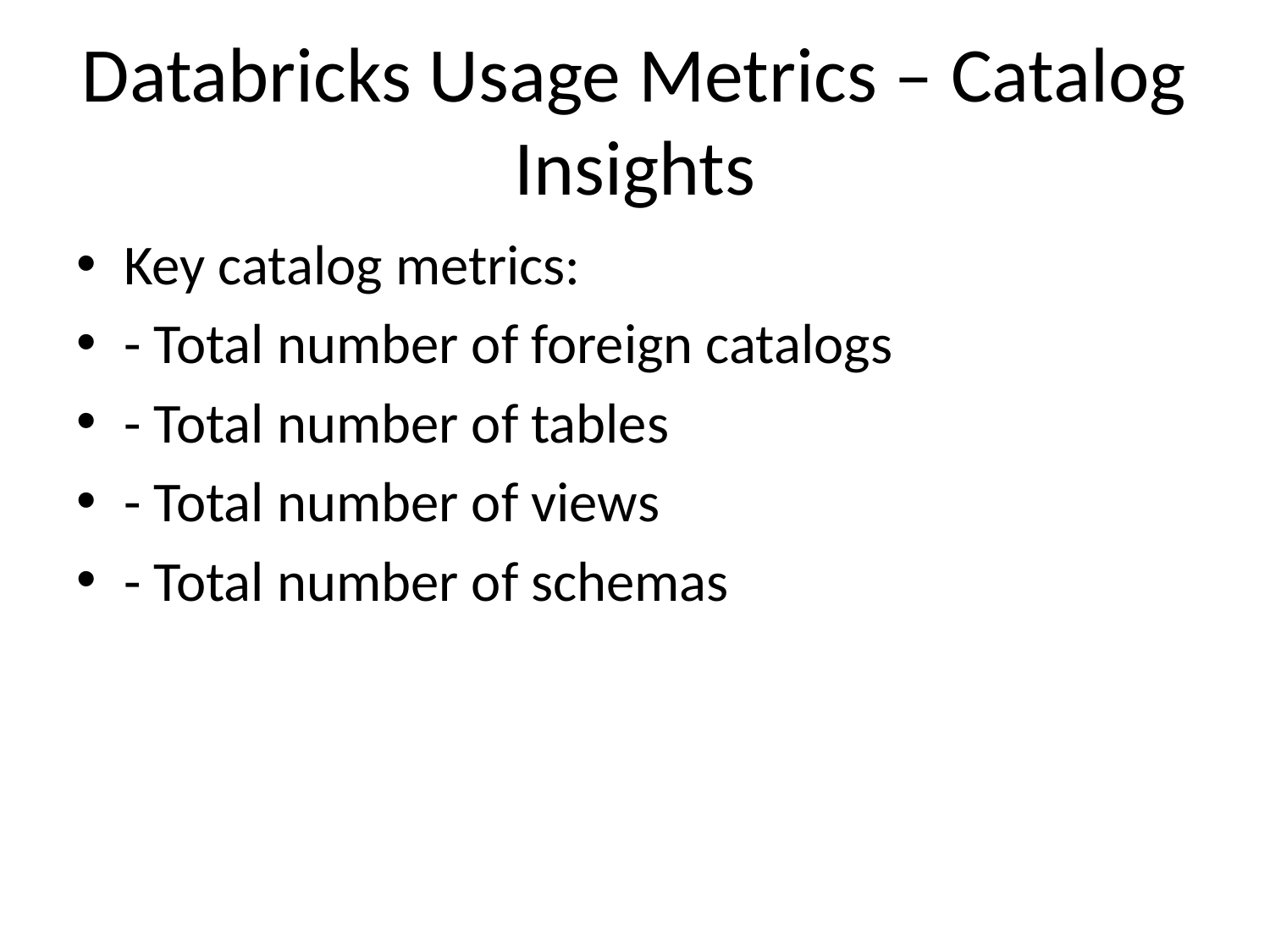

# Databricks Usage Metrics – Catalog Insights
Key catalog metrics:
- Total number of foreign catalogs
- Total number of tables
- Total number of views
- Total number of schemas